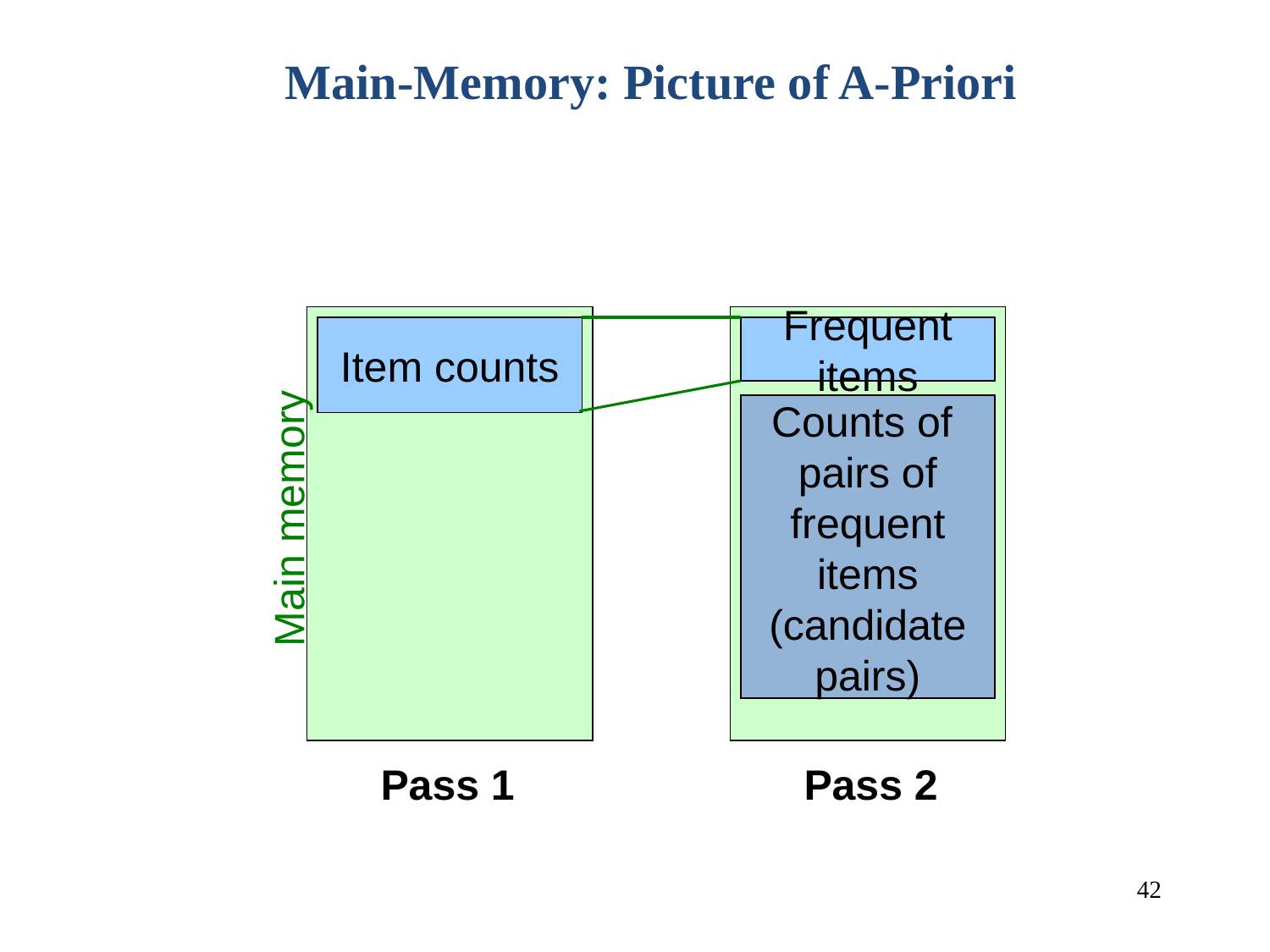

# Main-Memory: Picture of A-Priori

Item counts
Frequent items
Counts of
pairs of frequent items (candidate pairs)
Main memory
Pass 1
Pass 2
42